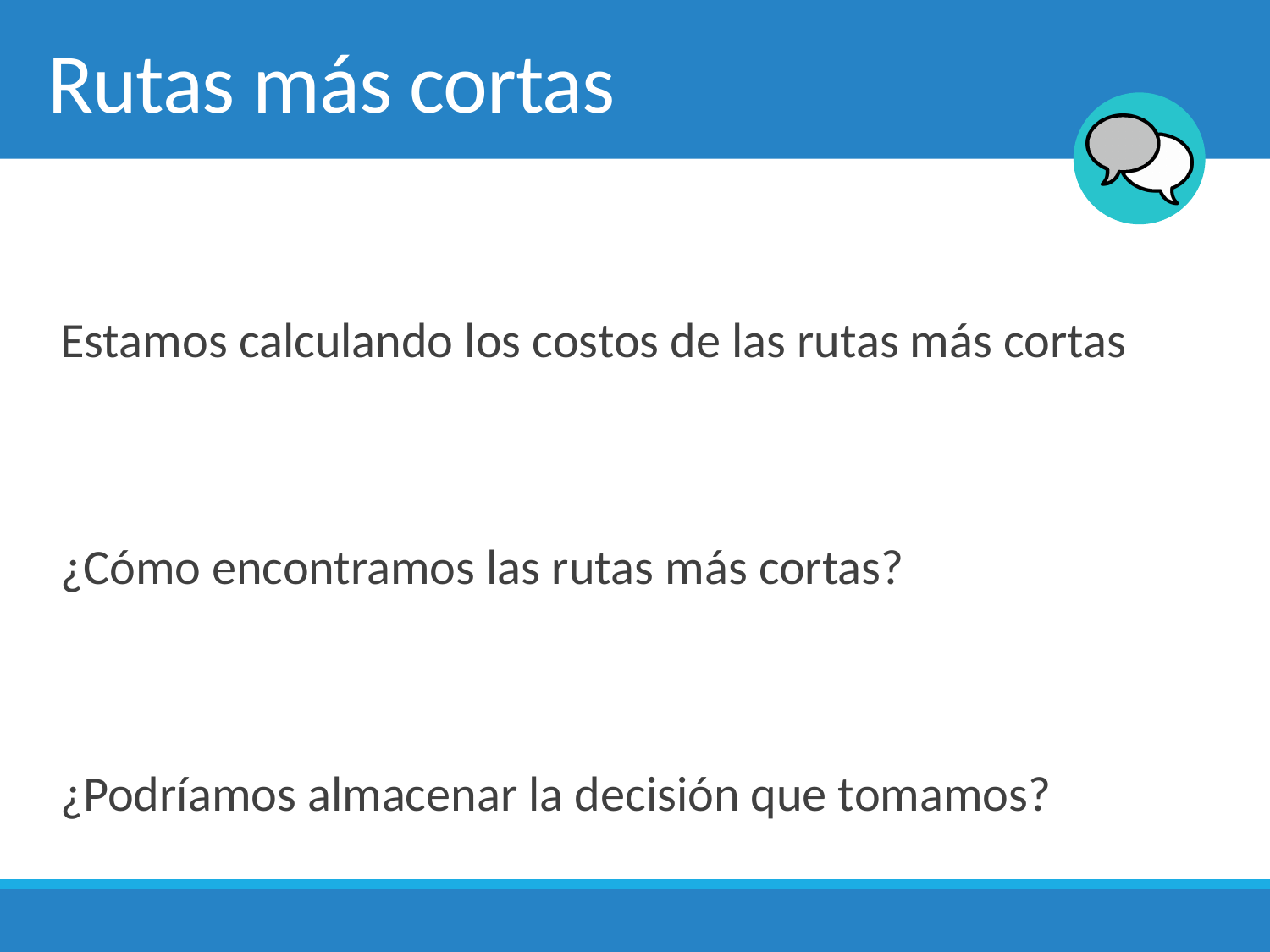

# Rutas más cortas
Estamos calculando los costos de las rutas más cortas

¿Cómo encontramos las rutas más cortas?

¿Podríamos almacenar la decisión que tomamos?